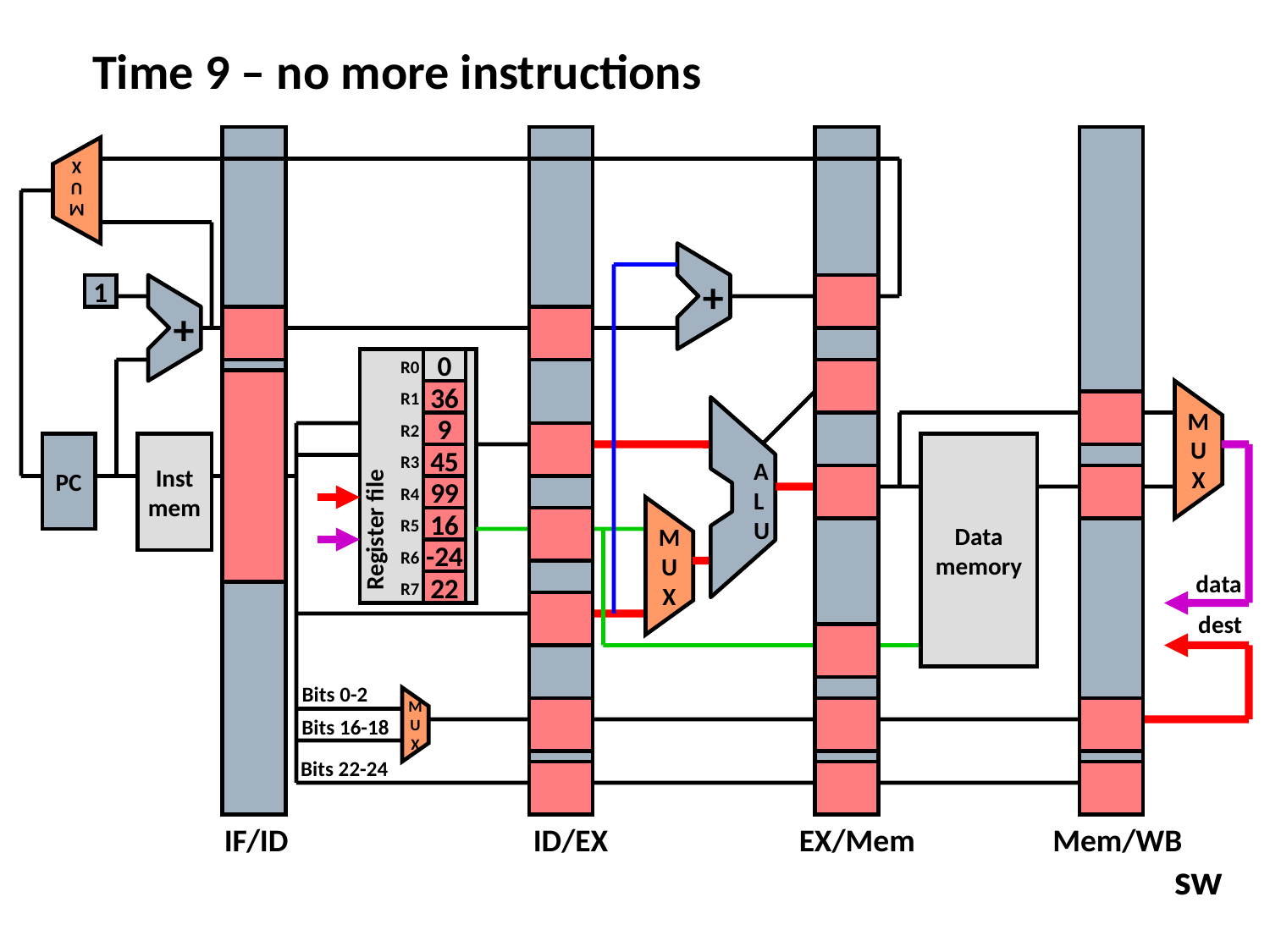

Time 9 – no more instructions

M
U
X

+

1

+

0
R0

36
R1

A
L
U

9

R2
Register file

M
U
X
PC
Inst
mem
Data
memory

45

R3

99
R4

16

R5

-24
R6
M
U
X

data
22
R7

dest

Bits 0-2

Bits 16-18

M
U
X

Bits 22-24

IF/ID
ID/EX
EX/Mem
Mem/WB
                                                                                                            sw